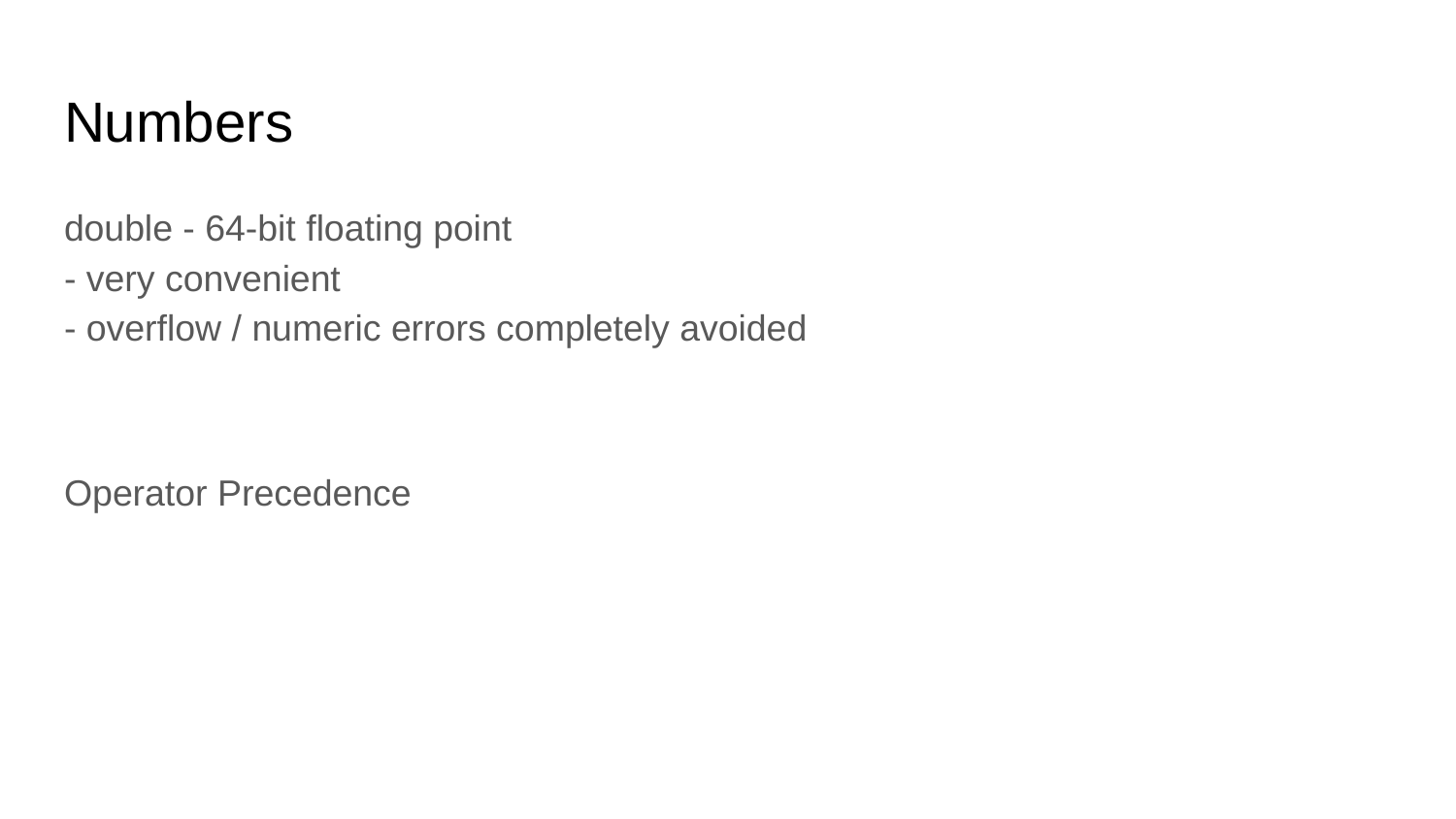

# Numbers

double - 64-bit floating point
- very convenient
- overflow / numeric errors completely avoided

Operator Precedence